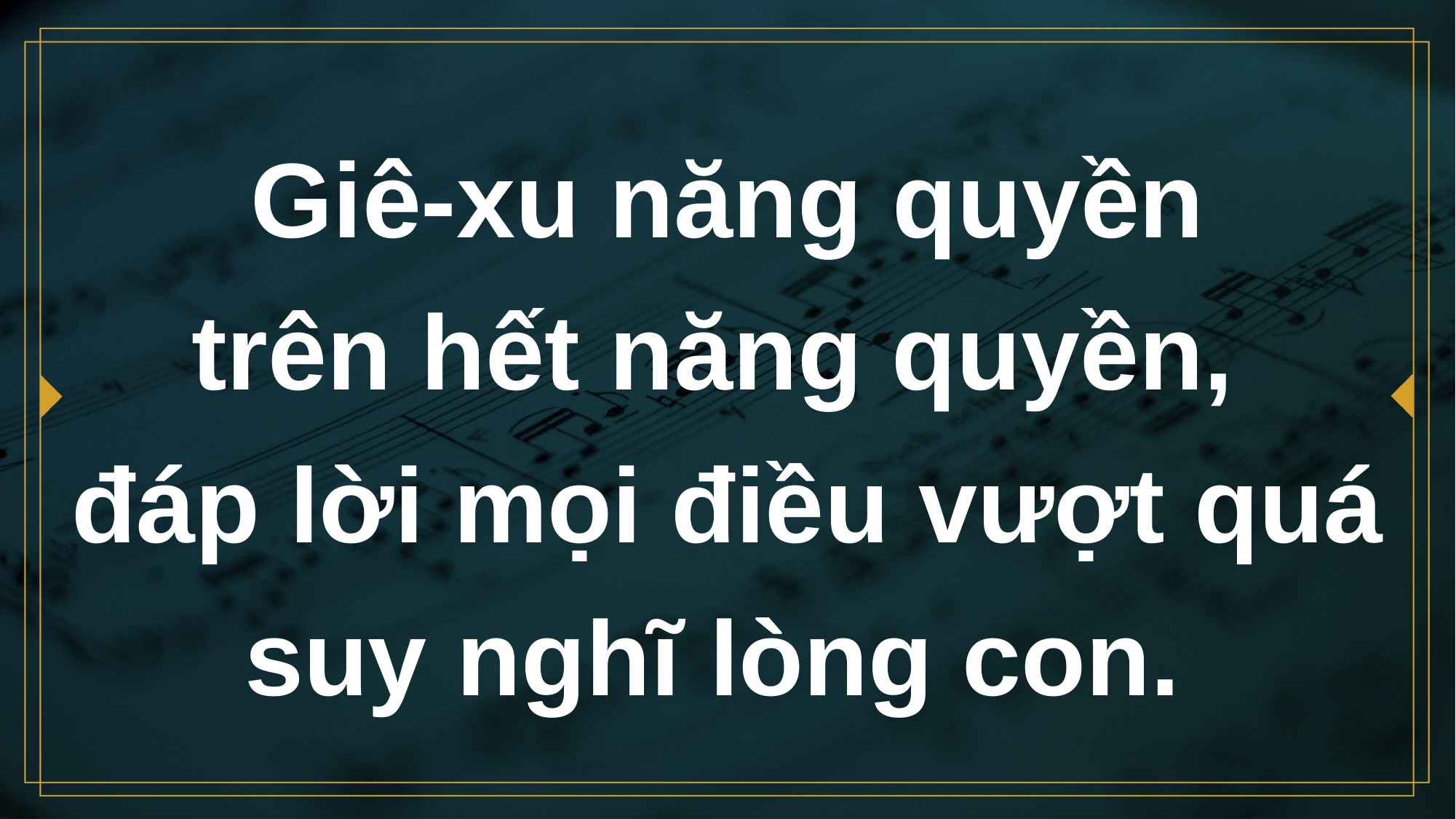

# Giê-xu năng quyền trên hết năng quyền,
đáp lời mọi điều vượt quá suy nghĩ lòng con.